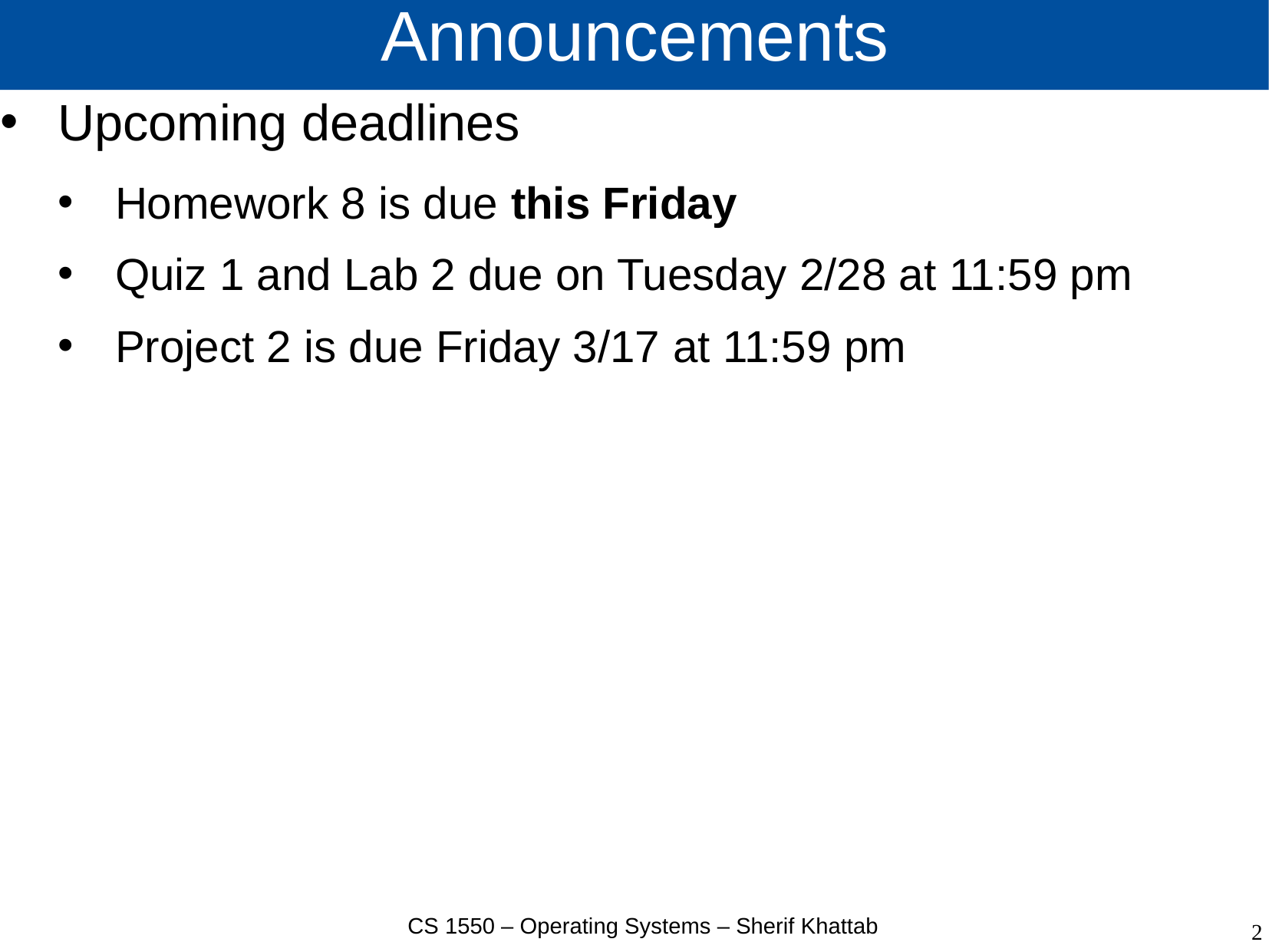

# Announcements
Upcoming deadlines
Homework 8 is due this Friday
Quiz 1 and Lab 2 due on Tuesday 2/28 at 11:59 pm
Project 2 is due Friday 3/17 at 11:59 pm

CS 1550 – Operating Systems – Sherif Khattab
2